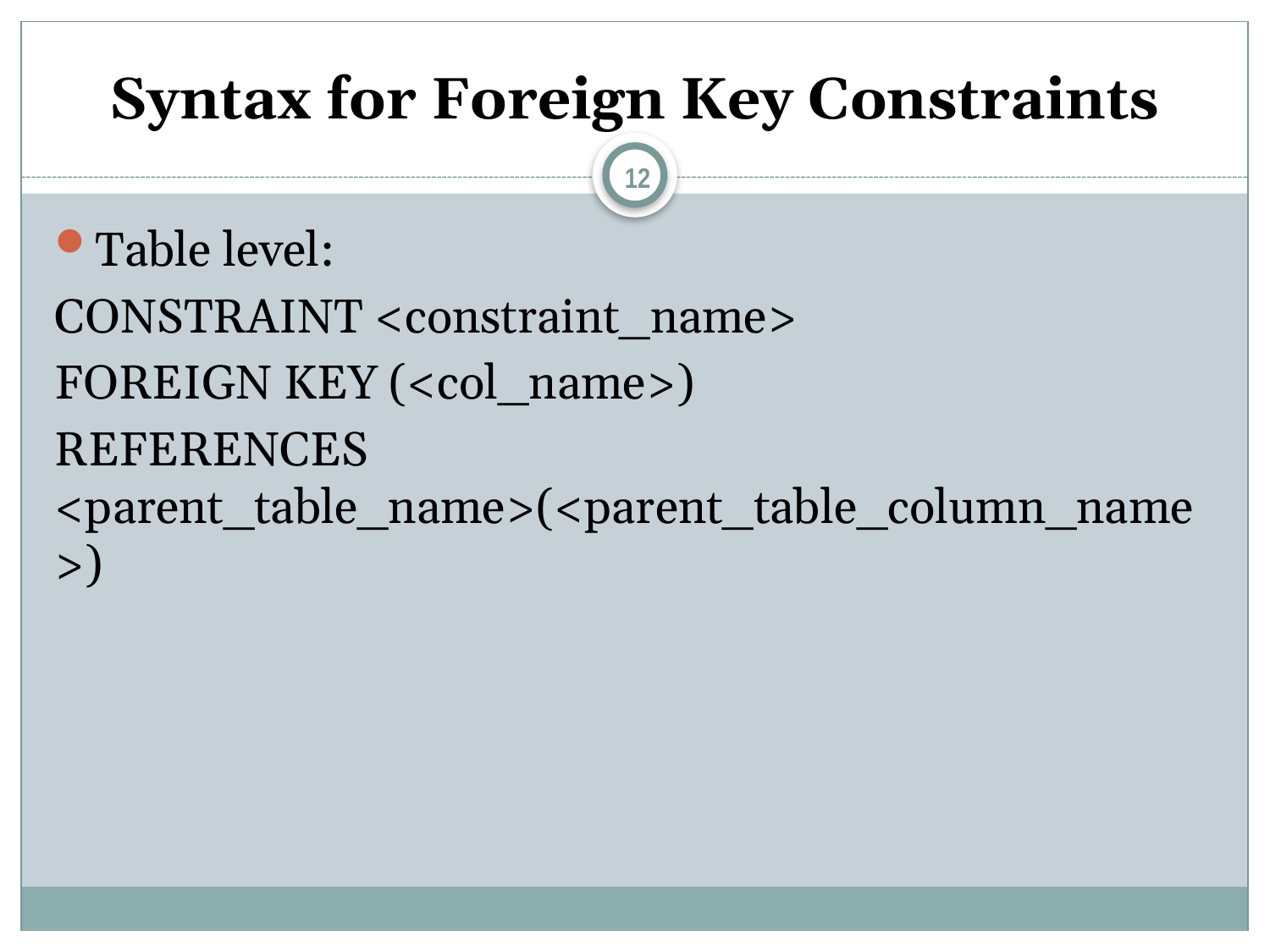

# Syntax for Foreign Key Constraints
12
Table level:
CONSTRAINT <constraint_name>
FOREIGN KEY (<col_name>)
REFERENCES <parent_table_name>(<parent_table_column_name>)